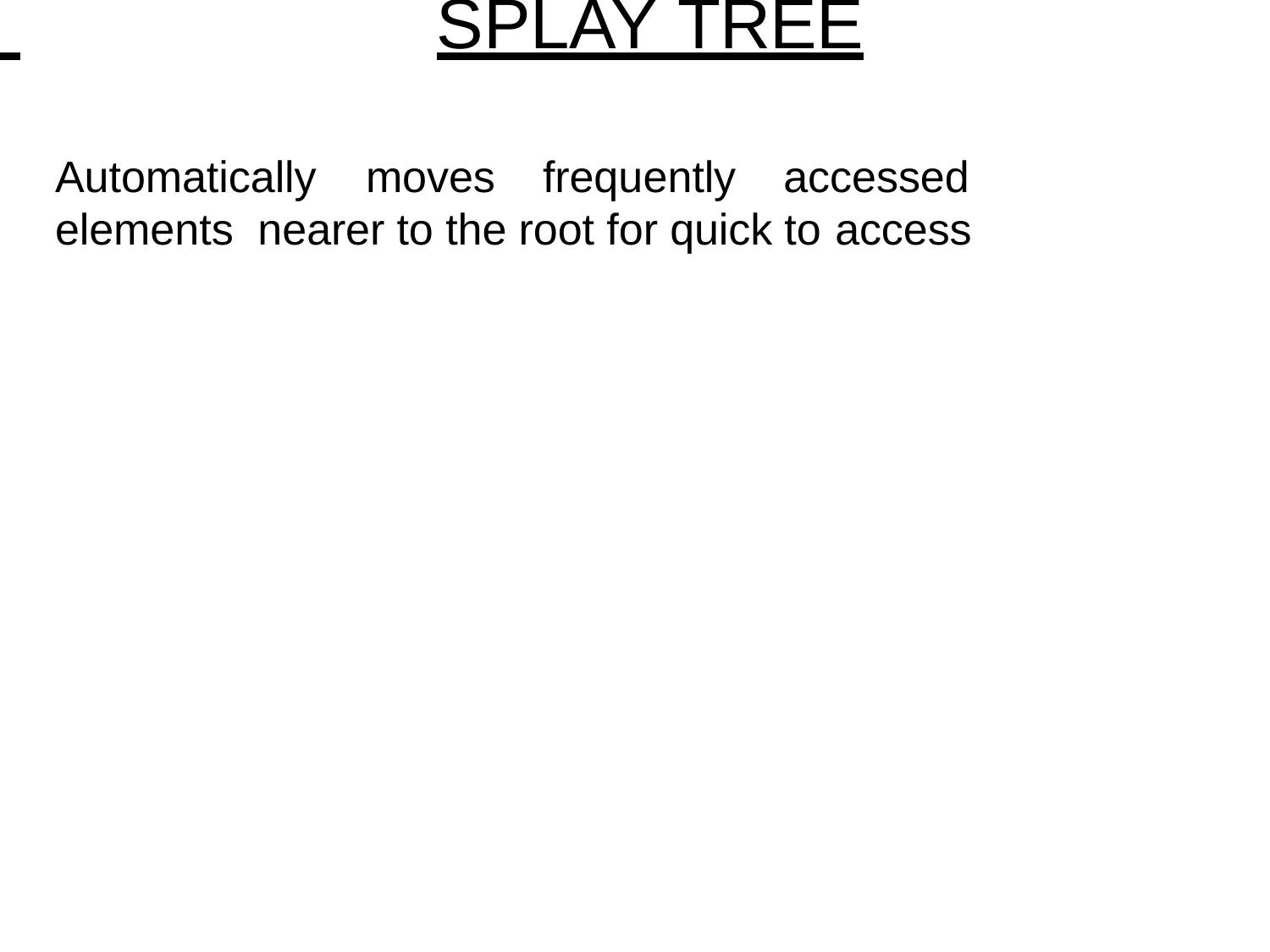

# Splay Tree
Automatically	moves	frequently	accessed	elements  nearer to the root for quick to access